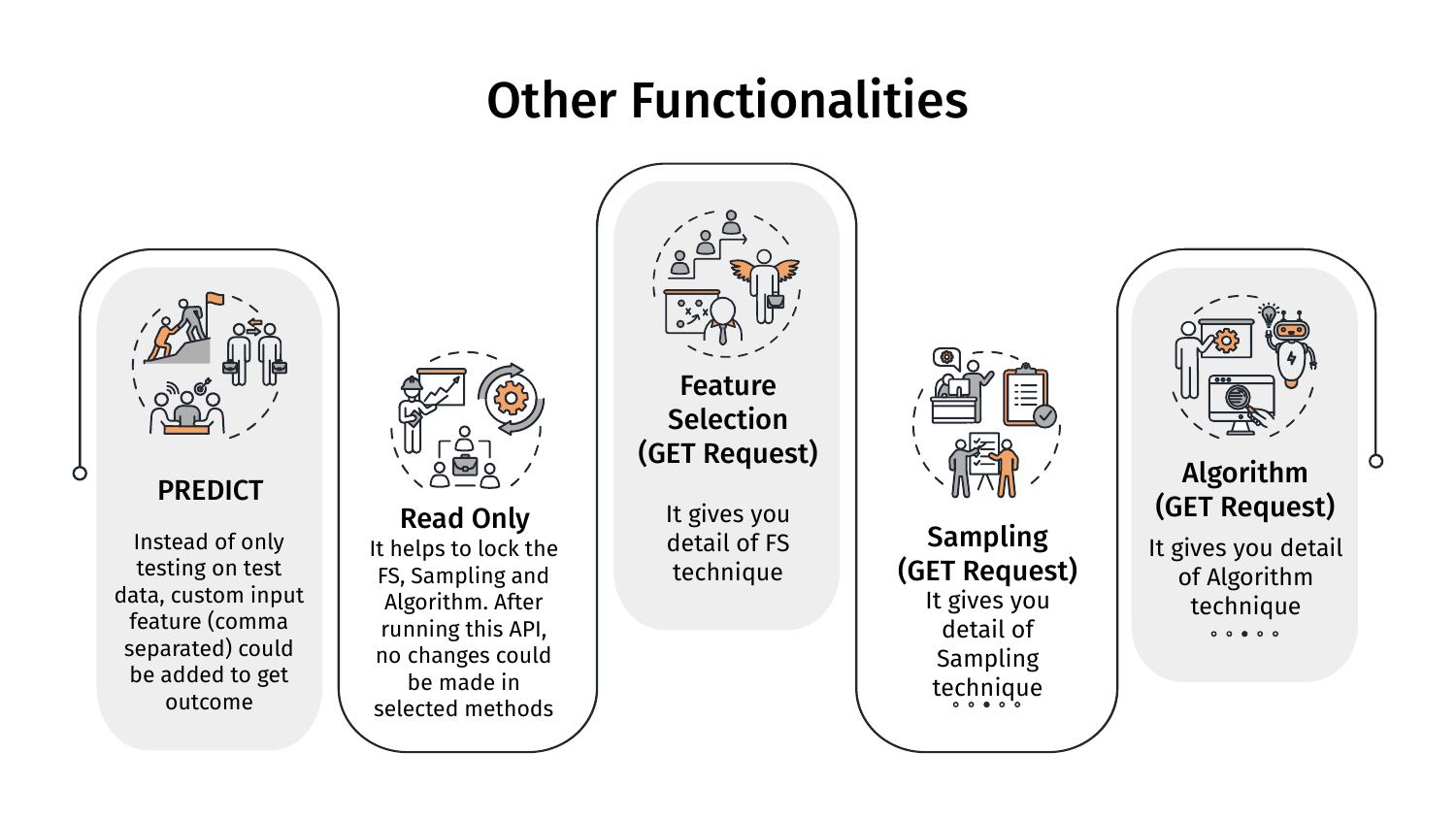

Other Functionalities

Feature Selection
(GET Request)
PREDICT
Algorithm
(GET Request)

It gives you detail of FS technique
Read Only
It gives you detail of Algorithm technique
Sampling
(GET Request)
Instead of only testing on test data, custom input feature (comma separated) could be added to get outcome
It helps to lock the FS, Sampling and Algorithm. After running this API, no changes could be made in selected methods
It gives you detail of Sampling technique